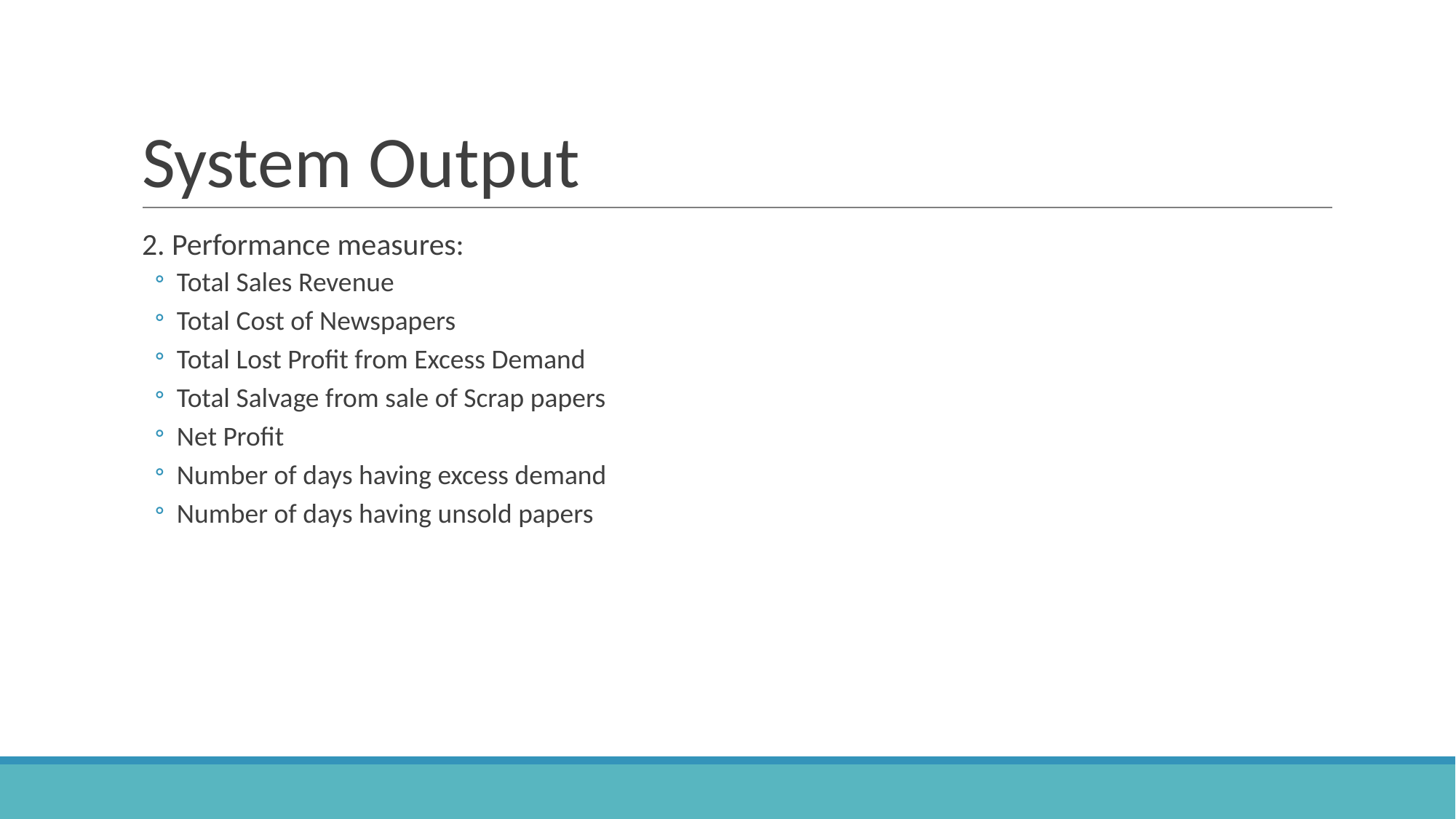

# System Output
2. Performance measures:
Total Sales Revenue
Total Cost of Newspapers
Total Lost Profit from Excess Demand
Total Salvage from sale of Scrap papers
Net Profit
Number of days having excess demand
Number of days having unsold papers